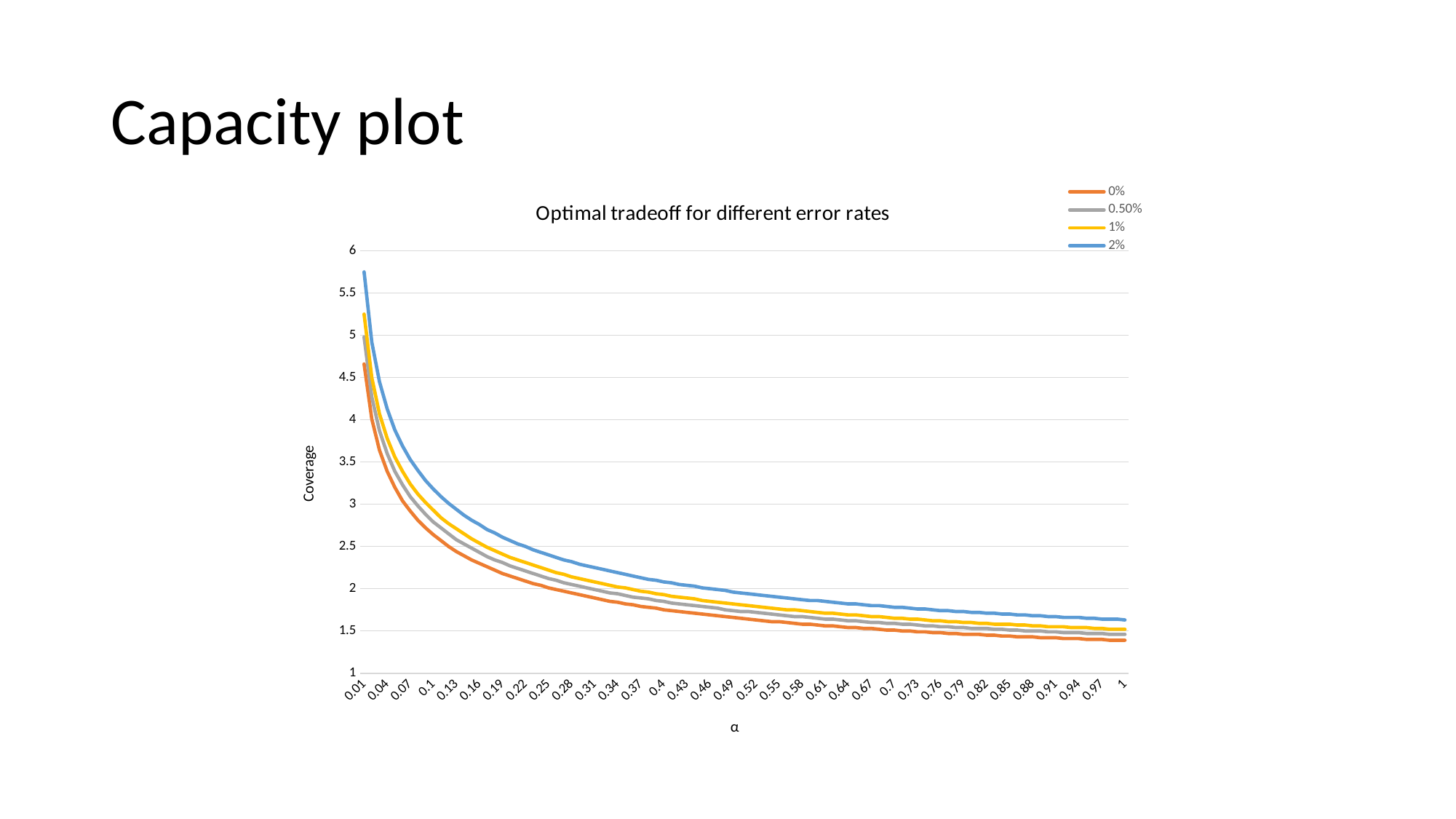

# Capacity plot

### Chart: Optimal tradeoff for different error rates

| Category |  |  |  |  |
|---|---|---|---|---|
| 0.01 | 4.66 | 4.98 | 5.25 | 5.75 |
| 0.02 | 4.01 | 4.27 | 4.5 | 4.92 |
| 0.03 | 3.64 | 3.87 | 4.07 | 4.45 |
| 0.04 | 3.39 | 3.6 | 3.78 | 4.13 |
| 0.05 | 3.2 | 3.39 | 3.56 | 3.88 |
| 0.06 | 3.04 | 3.23 | 3.39 | 3.69 |
| 7.0000000000000007E-2 | 2.92 | 3.09 | 3.24 | 3.53 |
| 0.08 | 2.81 | 2.98 | 3.12 | 3.4 |
| 0.09 | 2.72 | 2.88 | 3.02 | 3.28 |
| 0.1 | 2.64 | 2.79 | 2.93 | 3.18 |
| 0.11 | 2.57 | 2.72 | 2.84 | 3.09 |
| 0.12 | 2.5 | 2.65 | 2.77 | 3.01 |
| 0.13 | 2.44 | 2.58 | 2.71 | 2.94 |
| 0.14000000000000001 | 2.39 | 2.53 | 2.65 | 2.87 |
| 0.15 | 2.34 | 2.48 | 2.59 | 2.81 |
| 0.16 | 2.3 | 2.43 | 2.54 | 2.76 |
| 0.17 | 2.26 | 2.38 | 2.49 | 2.7 |
| 0.18 | 2.22 | 2.34 | 2.45 | 2.66 |
| 0.19 | 2.18 | 2.31 | 2.41 | 2.61 |
| 0.2 | 2.15 | 2.27 | 2.37 | 2.57 |
| 0.21 | 2.12 | 2.24 | 2.34 | 2.53 |
| 0.22 | 2.09 | 2.21 | 2.31 | 2.5 |
| 0.23 | 2.06 | 2.18 | 2.28 | 2.46 |
| 0.24 | 2.04 | 2.15 | 2.25 | 2.43 |
| 0.25 | 2.01 | 2.12 | 2.22 | 2.4 |
| 0.26 | 1.99 | 2.1 | 2.19 | 2.37 |
| 0.27 | 1.97 | 2.07 | 2.17 | 2.34 |
| 0.28000000000000003 | 1.95 | 2.05 | 2.14 | 2.32 |
| 0.28999999999999998 | 1.93 | 2.03 | 2.12 | 2.29 |
| 0.3 | 1.91 | 2.01 | 2.1 | 2.27 |
| 0.31 | 1.89 | 1.99 | 2.08 | 2.25 |
| 0.32 | 1.87 | 1.97 | 2.06 | 2.23 |
| 0.33 | 1.85 | 1.95 | 2.04 | 2.21 |
| 0.34 | 1.84 | 1.94 | 2.02 | 2.19 |
| 0.35 | 1.82 | 1.92 | 2.01 | 2.17 |
| 0.36 | 1.81 | 1.9 | 1.99 | 2.15 |
| 0.37 | 1.79 | 1.89 | 1.97 | 2.13 |
| 0.38 | 1.78 | 1.88 | 1.96 | 2.11 |
| 0.39 | 1.77 | 1.86 | 1.94 | 2.1 |
| 0.4 | 1.75 | 1.85 | 1.93 | 2.08 |
| 0.41 | 1.74 | 1.83 | 1.91 | 2.07 |
| 0.42 | 1.73 | 1.82 | 1.9 | 2.05 |
| 0.43 | 1.72 | 1.81 | 1.89 | 2.04 |
| 0.44 | 1.71 | 1.8 | 1.88 | 2.03 |
| 0.45 | 1.7 | 1.79 | 1.86 | 2.01 |
| 0.46 | 1.69 | 1.78 | 1.85 | 2.0 |
| 0.47 | 1.68 | 1.77 | 1.84 | 1.99 |
| 0.48 | 1.67 | 1.75 | 1.83 | 1.98 |
| 0.49 | 1.66 | 1.74 | 1.82 | 1.96 |
| 0.5 | 1.65 | 1.73 | 1.81 | 1.95 |
| 0.51 | 1.64 | 1.73 | 1.8 | 1.94 |
| 0.52 | 1.63 | 1.72 | 1.79 | 1.93 |
| 0.53 | 1.62 | 1.71 | 1.78 | 1.92 |
| 0.54 | 1.61 | 1.7 | 1.77 | 1.91 |
| 0.55000000000000004 | 1.61 | 1.69 | 1.76 | 1.9 |
| 0.56000000000000005 | 1.6 | 1.68 | 1.75 | 1.89 |
| 0.56999999999999995 | 1.59 | 1.67 | 1.75 | 1.88 |
| 0.57999999999999996 | 1.58 | 1.67 | 1.74 | 1.87 |
| 0.59 | 1.58 | 1.66 | 1.73 | 1.86 |
| 0.6 | 1.57 | 1.65 | 1.72 | 1.86 |
| 0.61 | 1.56 | 1.64 | 1.71 | 1.85 |
| 0.62 | 1.56 | 1.64 | 1.71 | 1.84 |
| 0.63 | 1.55 | 1.63 | 1.7 | 1.83 |
| 0.64 | 1.54 | 1.62 | 1.69 | 1.82 |
| 0.65 | 1.54 | 1.62 | 1.69 | 1.82 |
| 0.66 | 1.53 | 1.61 | 1.68 | 1.81 |
| 0.67 | 1.53 | 1.6 | 1.67 | 1.8 |
| 0.68 | 1.52 | 1.6 | 1.67 | 1.8 |
| 0.69 | 1.51 | 1.59 | 1.66 | 1.79 |
| 0.7 | 1.51 | 1.59 | 1.65 | 1.78 |
| 0.71 | 1.5 | 1.58 | 1.65 | 1.78 |
| 0.72 | 1.5 | 1.58 | 1.64 | 1.77 |
| 0.73 | 1.49 | 1.57 | 1.64 | 1.76 |
| 0.74 | 1.49 | 1.56 | 1.63 | 1.76 |
| 0.75 | 1.48 | 1.56 | 1.62 | 1.75 |
| 0.76 | 1.48 | 1.55 | 1.62 | 1.74 |
| 0.77 | 1.47 | 1.55 | 1.61 | 1.74 |
| 0.78 | 1.47 | 1.54 | 1.61 | 1.73 |
| 0.79 | 1.46 | 1.54 | 1.6 | 1.73 |
| 0.8 | 1.46 | 1.53 | 1.6 | 1.72 |
| 0.81 | 1.46 | 1.53 | 1.59 | 1.72 |
| 0.82 | 1.45 | 1.53 | 1.59 | 1.71 |
| 0.83 | 1.45 | 1.52 | 1.58 | 1.71 |
| 0.84 | 1.44 | 1.52 | 1.58 | 1.7 |
| 0.85 | 1.44 | 1.51 | 1.58 | 1.7 |
| 0.86 | 1.43 | 1.51 | 1.57 | 1.69 |
| 0.87 | 1.43 | 1.5 | 1.57 | 1.69 |
| 0.88 | 1.43 | 1.5 | 1.56 | 1.68 |
| 0.89 | 1.42 | 1.5 | 1.56 | 1.68 |
| 0.9 | 1.42 | 1.49 | 1.55 | 1.67 |
| 0.91 | 1.42 | 1.49 | 1.55 | 1.67 |
| 0.92 | 1.41 | 1.48 | 1.55 | 1.66 |
| 0.93 | 1.41 | 1.48 | 1.54 | 1.66 |
| 0.94 | 1.41 | 1.48 | 1.54 | 1.66 |
| 0.95 | 1.4 | 1.47 | 1.54 | 1.65 |
| 0.96 | 1.4 | 1.47 | 1.53 | 1.65 |
| 0.97 | 1.4 | 1.47 | 1.53 | 1.64 |
| 0.98 | 1.39 | 1.46 | 1.52 | 1.64 |
| 0.99 | 1.39 | 1.46 | 1.52 | 1.64 |
| 1 | 1.39 | 1.46 | 1.52 | 1.63 |